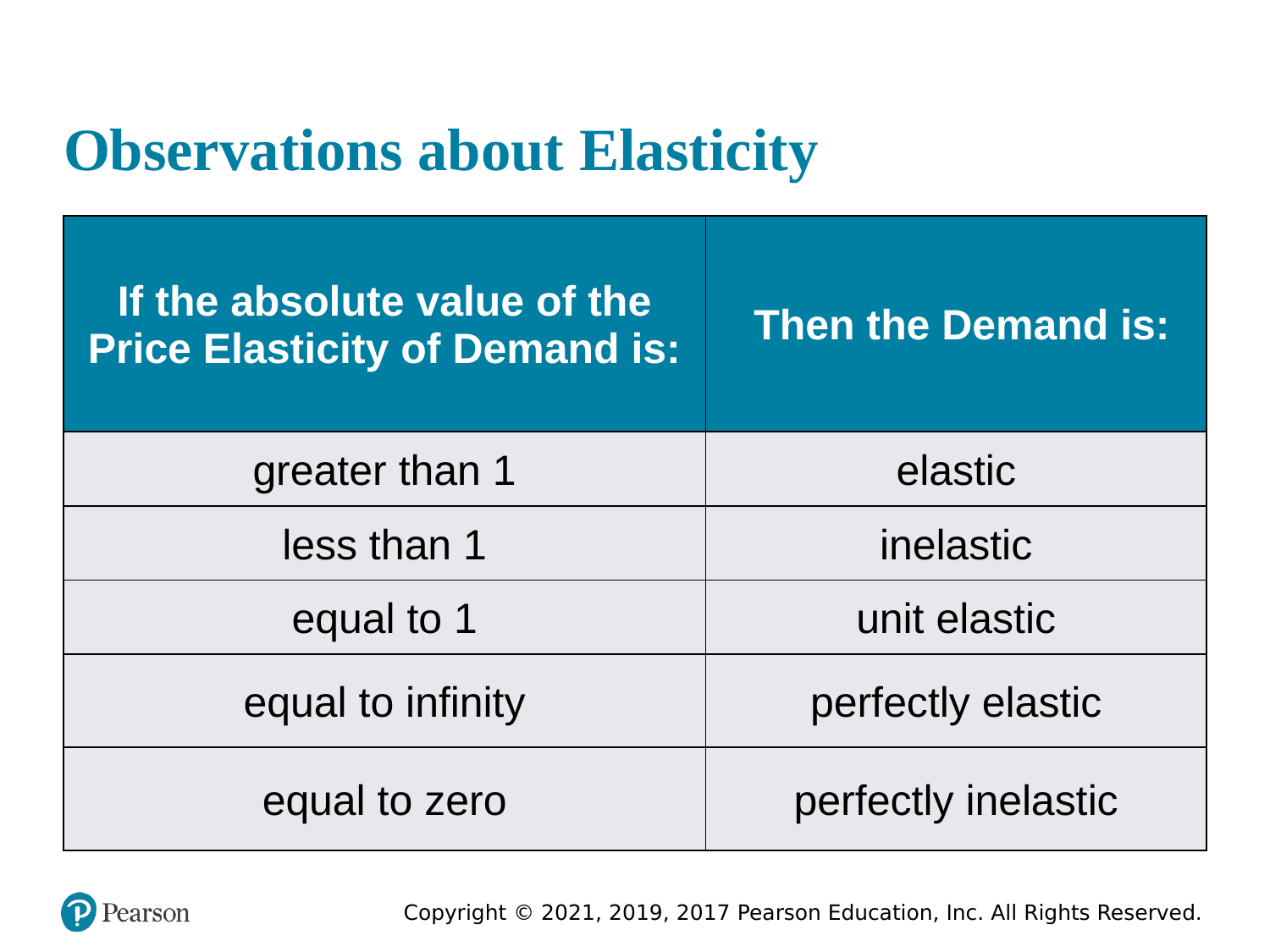

# Observations about Elasticity
| If the absolute value of the Price Elasticity of Demand is: | Then the Demand is: |
| --- | --- |
| greater than 1 | elastic |
| less than 1 | inelastic |
| equal to 1 | unit elastic |
| equal to infinity | perfectly elastic |
| equal to zero | perfectly inelastic |